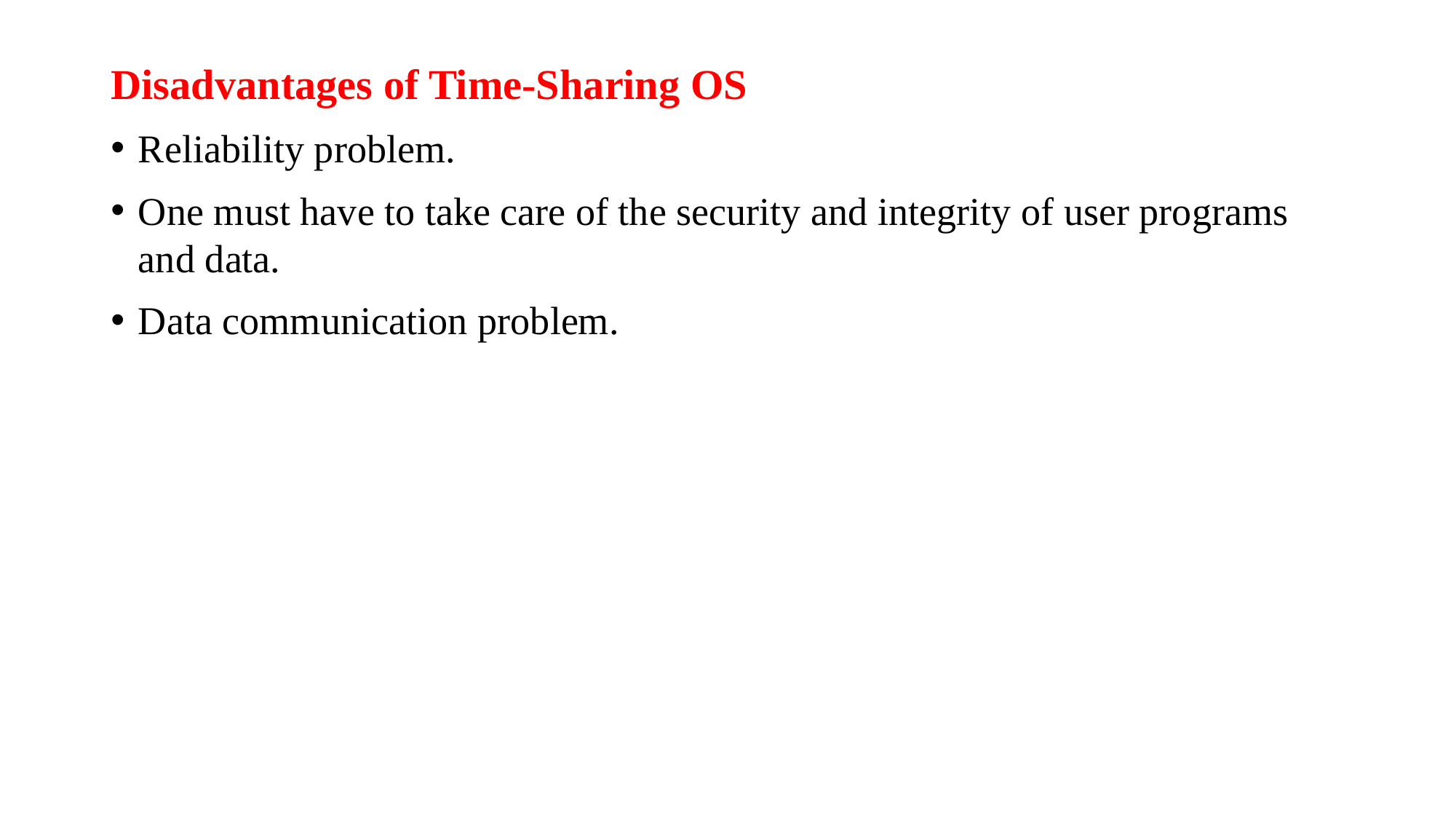

Disadvantages of Time-Sharing OS
Reliability problem.
One must have to take care of the security and integrity of user programs and data.
Data communication problem.